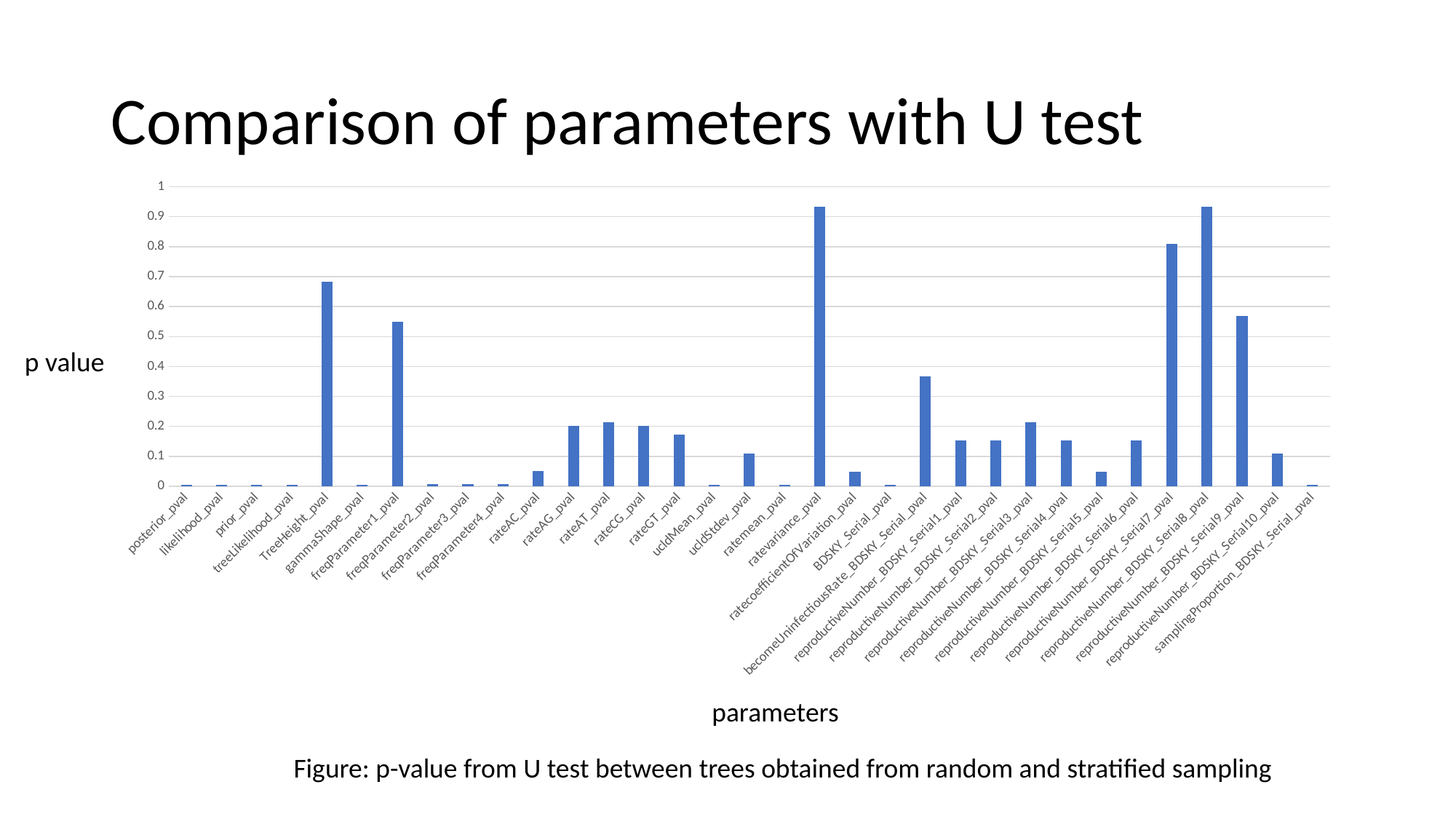

# Comparison of parameters with U test

### Chart

| Category |  |
|---|---|
| posterior_pval | 0.00404040404040404 |
| likelihood_pval | 0.00404040404040404 |
| prior_pval | 0.00404040404040404 |
| treeLikelihood_pval | 0.00404040404040404 |
| TreeHeight_pval | 0.682828282828283 |
| gammaShape_pval | 0.00404040404040404 |
| freqParameter1_pval | 0.549408625214435 |
| freqParameter2_pval | 0.0079105968313706 |
| freqParameter3_pval | 0.00780014615347859 |
| freqParameter4_pval | 0.00802184705268785 |
| rateAC_pval | 0.0503943372129515 |
| rateAG_pval | 0.201147528426036 |
| rateAT_pval | 0.214141414141414 |
| rateCG_pval | 0.201147528426036 |
| rateGT_pval | 0.173477636103321 |
| ucldMean_pval | 0.00404040404040404 |
| ucldStdev_pval | 0.109090909090909 |
| ratemean_pval | 0.00404040404040404 |
| ratevariance_pval | 0.933333333333333 |
| ratecoefficientOfVariation_pval | 0.0484848484848485 |
| BDSKY_Serial_pval | 0.00404040404040404 |
| becomeUninfectiousRate_BDSKY_Serial_pval | 0.367676767676768 |
| reproductiveNumber_BDSKY_Serial1_pval | 0.153535353535354 |
| reproductiveNumber_BDSKY_Serial2_pval | 0.153535353535354 |
| reproductiveNumber_BDSKY_Serial3_pval | 0.214141414141414 |
| reproductiveNumber_BDSKY_Serial4_pval | 0.153535353535354 |
| reproductiveNumber_BDSKY_Serial5_pval | 0.0484848484848485 |
| reproductiveNumber_BDSKY_Serial6_pval | 0.153535353535354 |
| reproductiveNumber_BDSKY_Serial7_pval | 0.808080808080808 |
| reproductiveNumber_BDSKY_Serial8_pval | 0.933333333333333 |
| reproductiveNumber_BDSKY_Serial9_pval | 0.56969696969697 |
| reproductiveNumber_BDSKY_Serial10_pval | 0.109090909090909 |
| samplingProportion_BDSKY_Serial_pval | 0.00404040404040404 |
p value
parameters
Figure: p-value from U test between trees obtained from random and stratified sampling